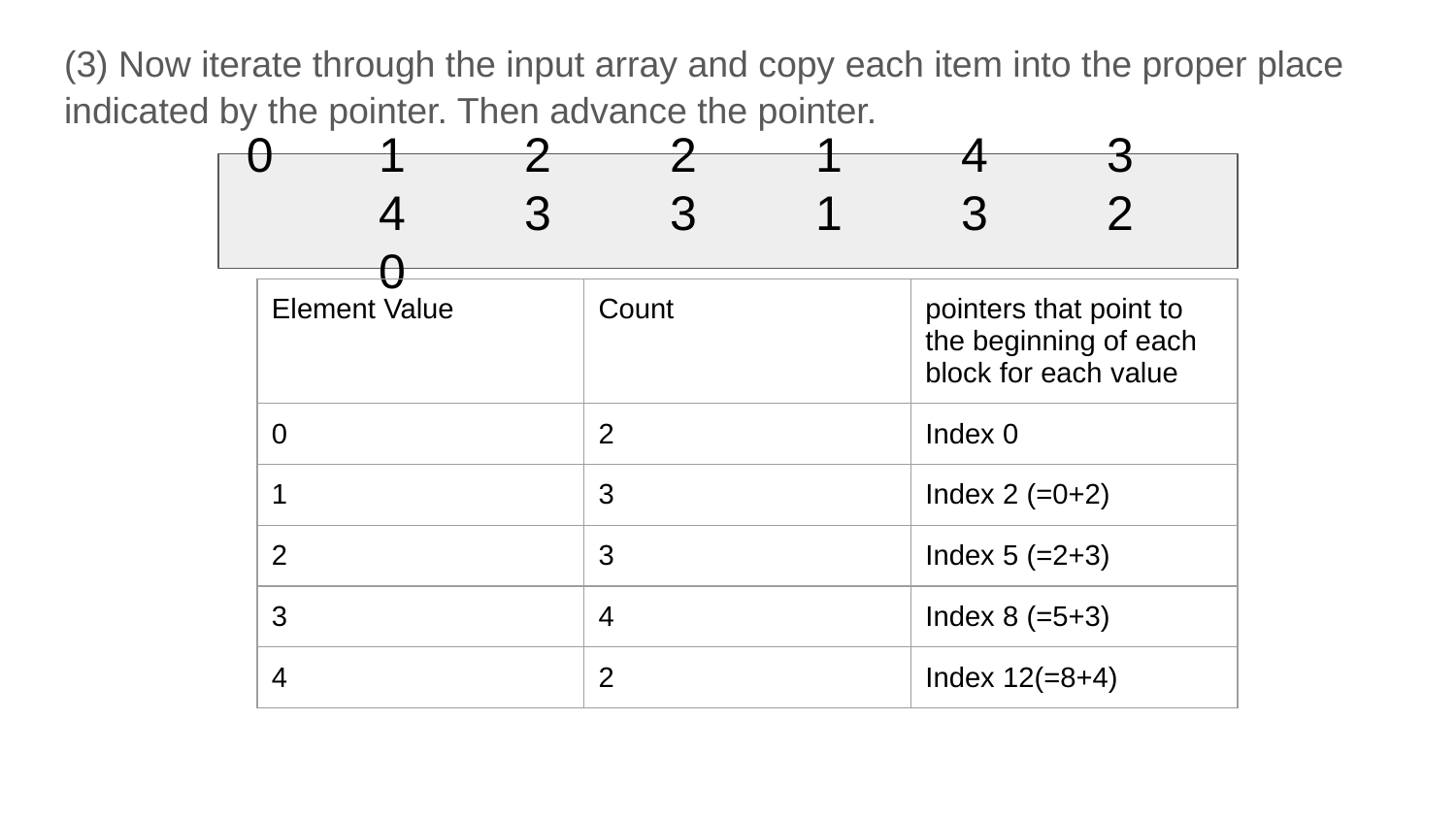

(3) Now iterate through the input array and copy each item into the proper place indicated by the pointer. Then advance the pointer.

 0	1	2	2	1	4	3	4	3	3	1	3	2	0
| Element Value | Count | pointers that point to the beginning of each block for each value |
| --- | --- | --- |
| 0 | 2 | Index 0 |
| 1 | 3 | Index 2 (=0+2) |
| 2 | 3 | Index 5 (=2+3) |
| 3 | 4 | Index 8 (=5+3) |
| 4 | 2 | Index 12(=8+4) |